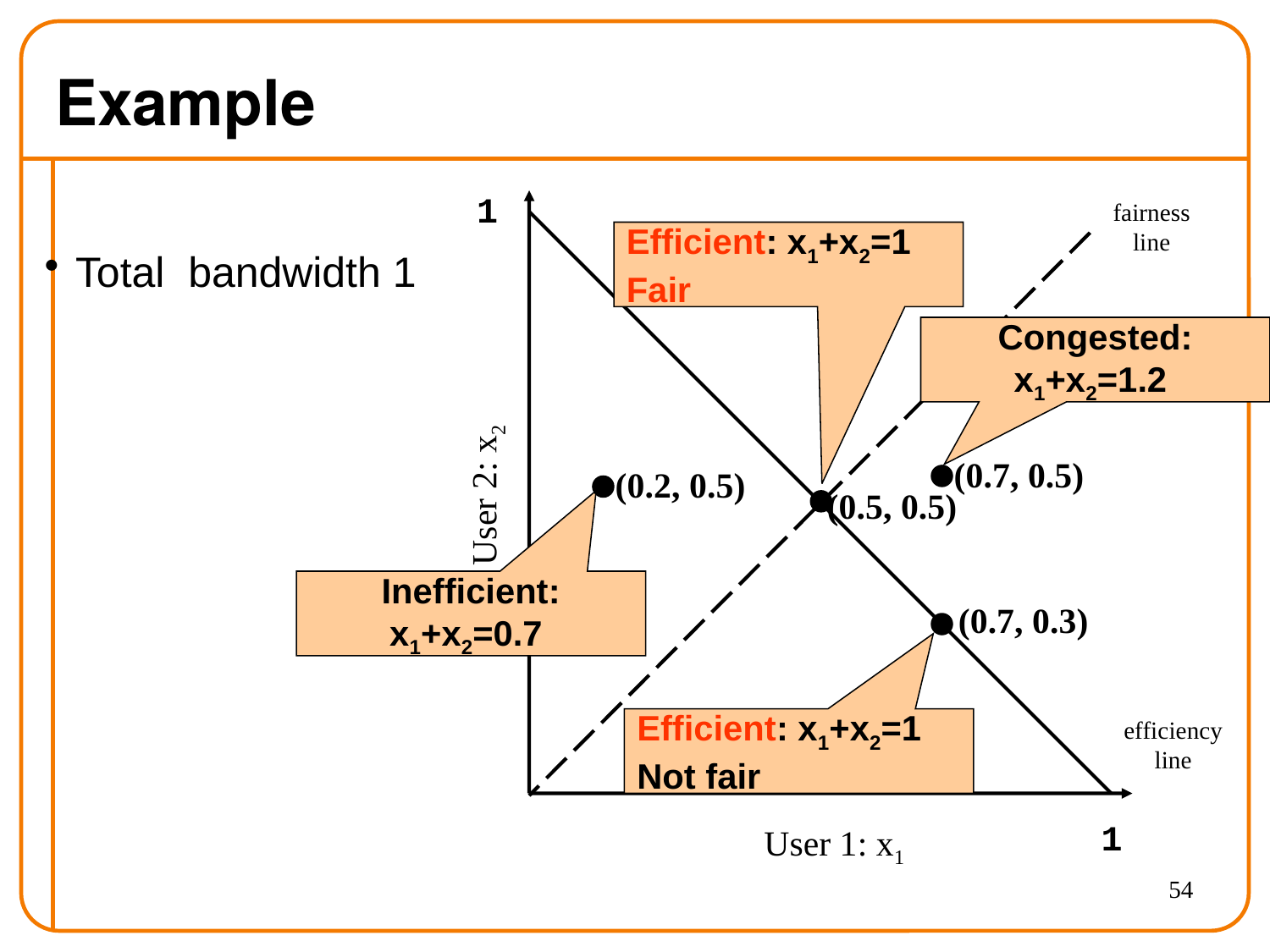

# Example
1

fairness
line

Efficient: x1+x2=1
Fair
(0.5, 0.5)

Total  bandwidth 1
Congested: x1+x2=1.2
(0.7, 0.5)

(0.2, 0.5)

Inefficient: x1+x2=0.7
User 2: x2

(0.7, 0.3)

Efficient: x1+x2=1
Not fair
efficiency
line
1
User 1: x1
54